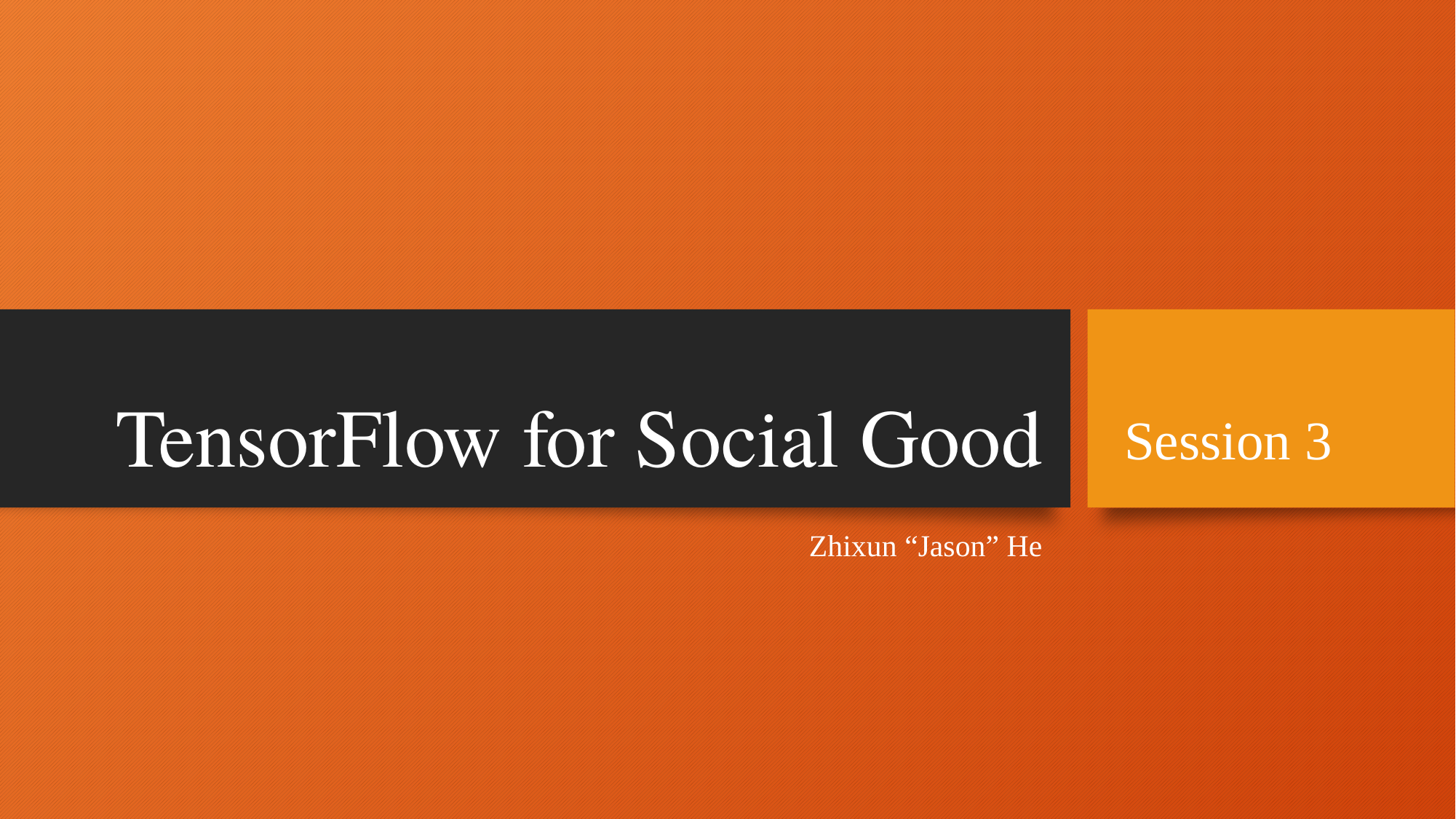

# TensorFlow for Social Good
Session 3
Zhixun “Jason” He